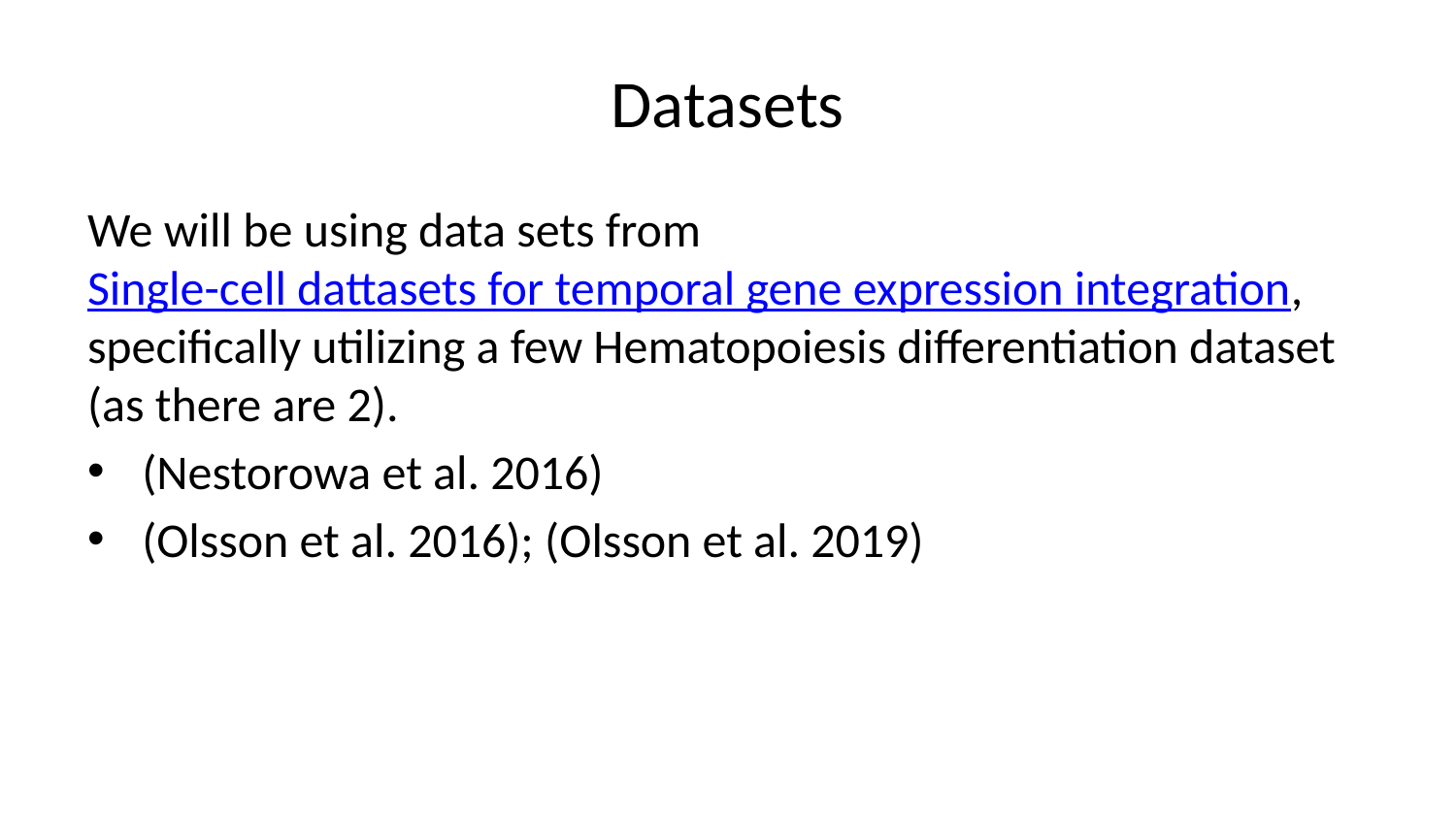

# Datasets
We will be using data sets from Single-cell dattasets for temporal gene expression integration, specifically utilizing a few Hematopoiesis differentiation dataset (as there are 2).
(Nestorowa et al. 2016)
(Olsson et al. 2016); (Olsson et al. 2019)